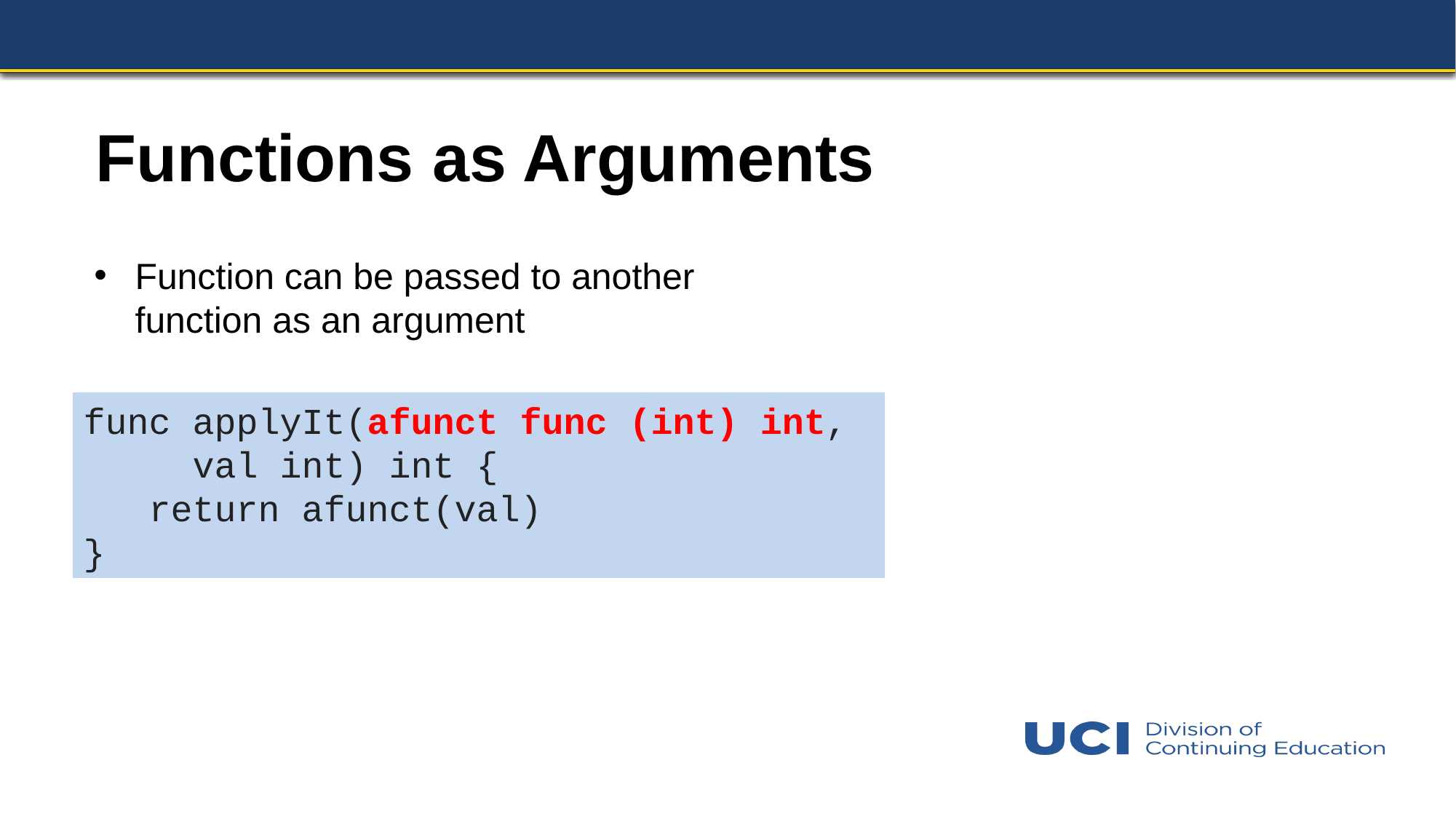

# Functions as Arguments
Function can be passed to another function as an argument
func applyIt(afunct func (int) int, 	val int) int {
   return afunct(val)
}